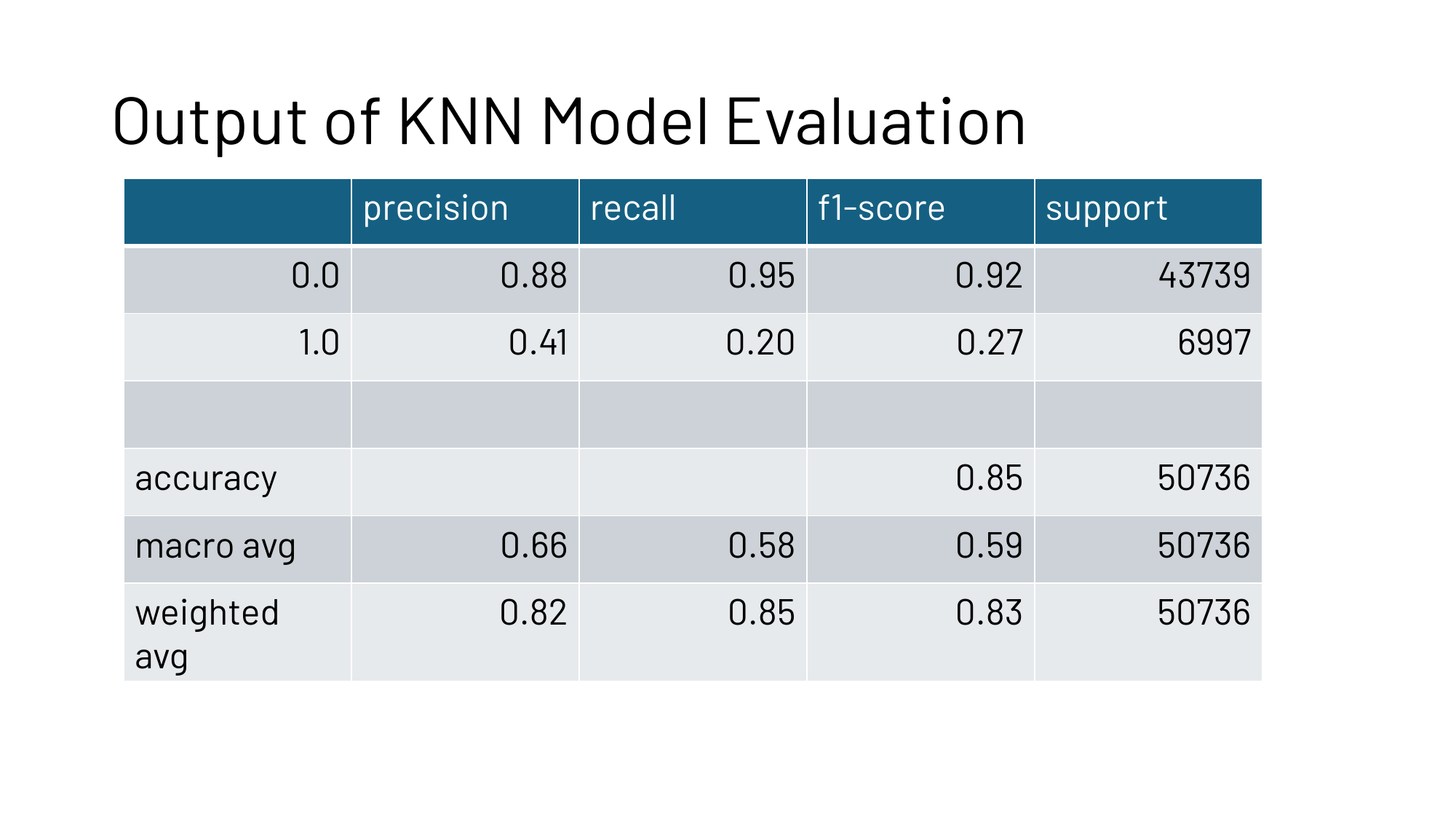

# Output of KNN Model Evaluation
|  | precision | recall | f1-score | support |
| --- | --- | --- | --- | --- |
| 0.0 | 0.88 | 0.95 | 0.92 | 43739 |
| 1.0 | 0.41 | 0.20 | 0.27 | 6997 |
|  |  |  |  |  |
| accuracy |  |  | 0.85 | 50736 |
| macro avg | 0.66 | 0.58 | 0.59 | 50736 |
| weighted avg | 0.82 | 0.85 | 0.83 | 50736 |